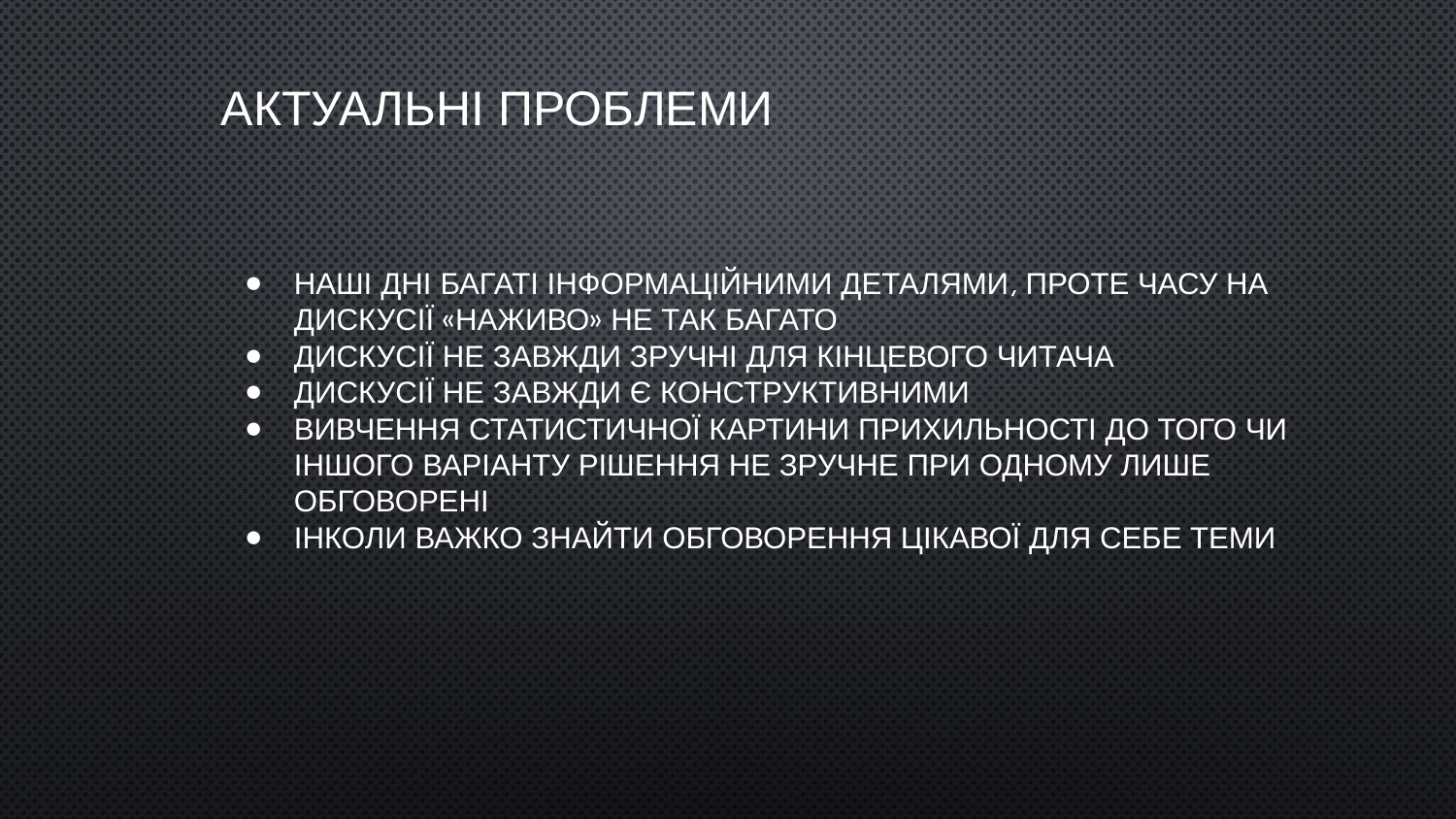

# Актуальні проблеми
Наші дні багаті інформаційними деталями, проте часу на дискусії «наживо» не так багато
Дискусії не завжди зручні для кінцевого читача
Дискусії не завжди є конструктивними
Вивчення статистичної картини прихильності до того чи іншого варіанту рішення не зручне при одному лише обговорені
Інколи важко знайти обговорення цікавої для себе теми